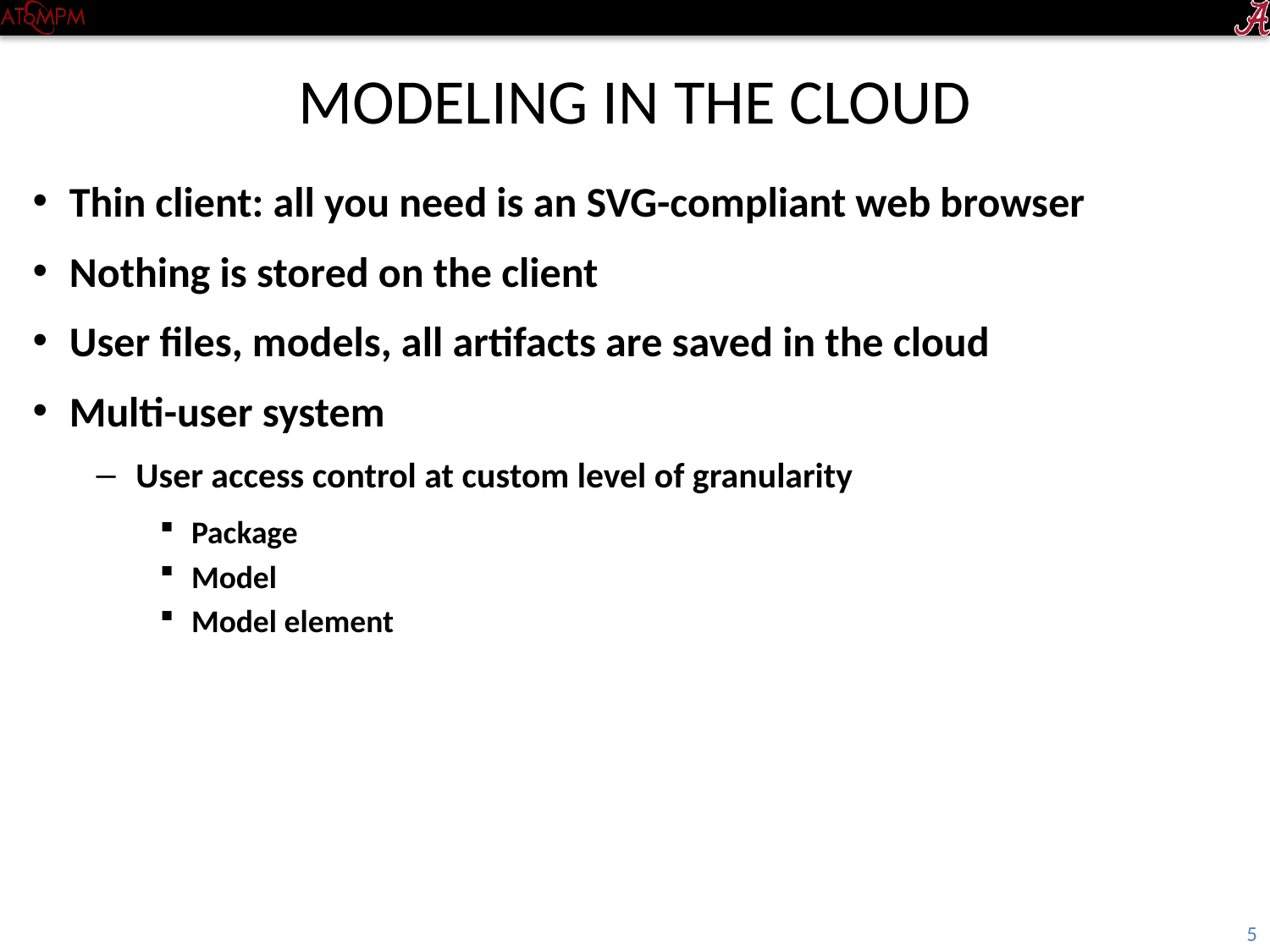

# MODELING IN THE CLOUD
Thin client: all you need is an SVG-compliant web browser
Nothing is stored on the client
User files, models, all artifacts are saved in the cloud
Multi-user system
User access control at custom level of granularity
Package
Model
Model element
5